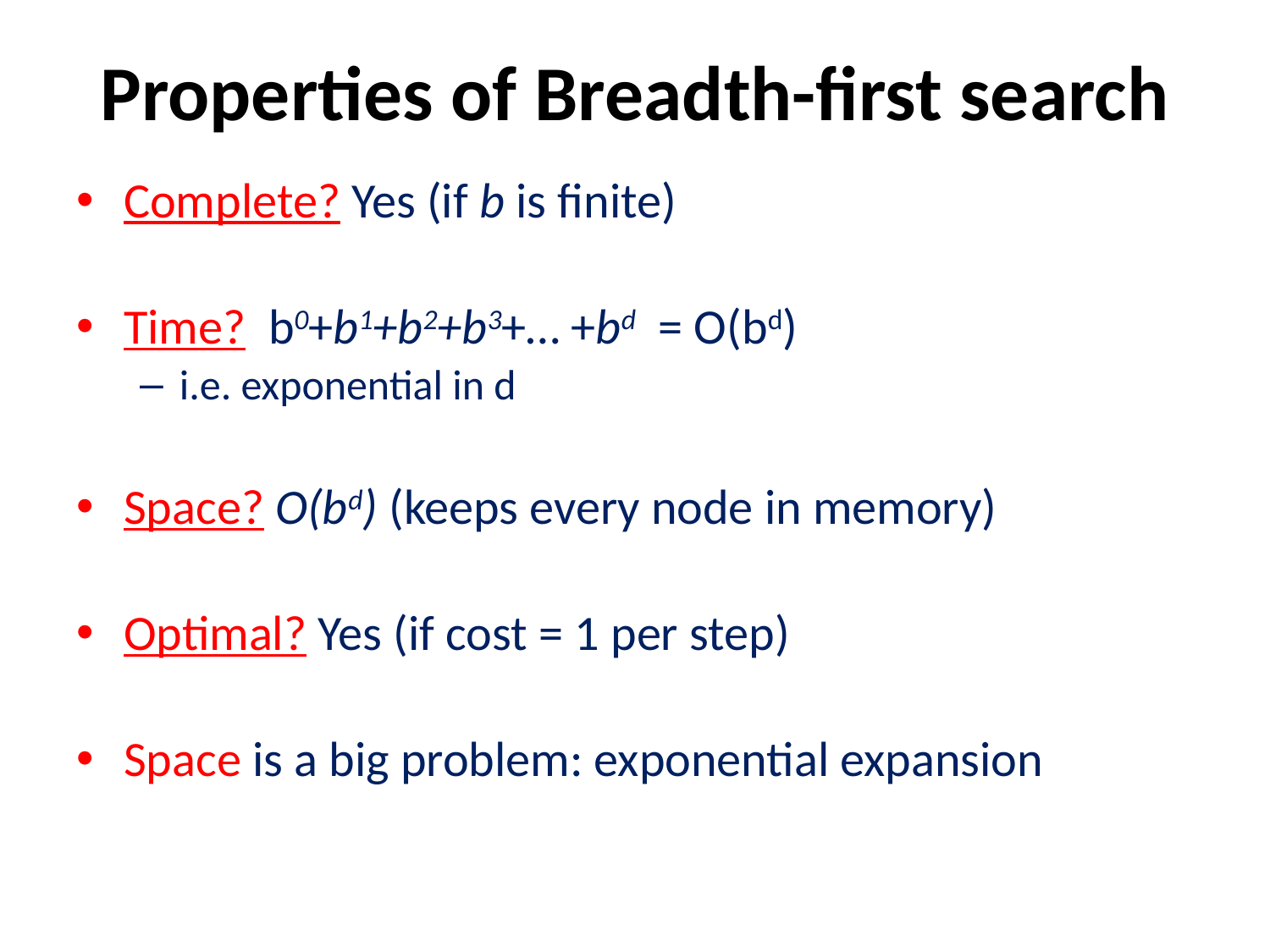

Properties of Breadth-first search
Complete? Yes (if b is finite)

Time?  b0+b1+b2+b3+… +bd  = O(bd)
i.e. exponential in d

Space? O(bd) (keeps every node in memory)

Optimal? Yes (if cost = 1 per step)

Space is a big problem: exponential expansion

17

17